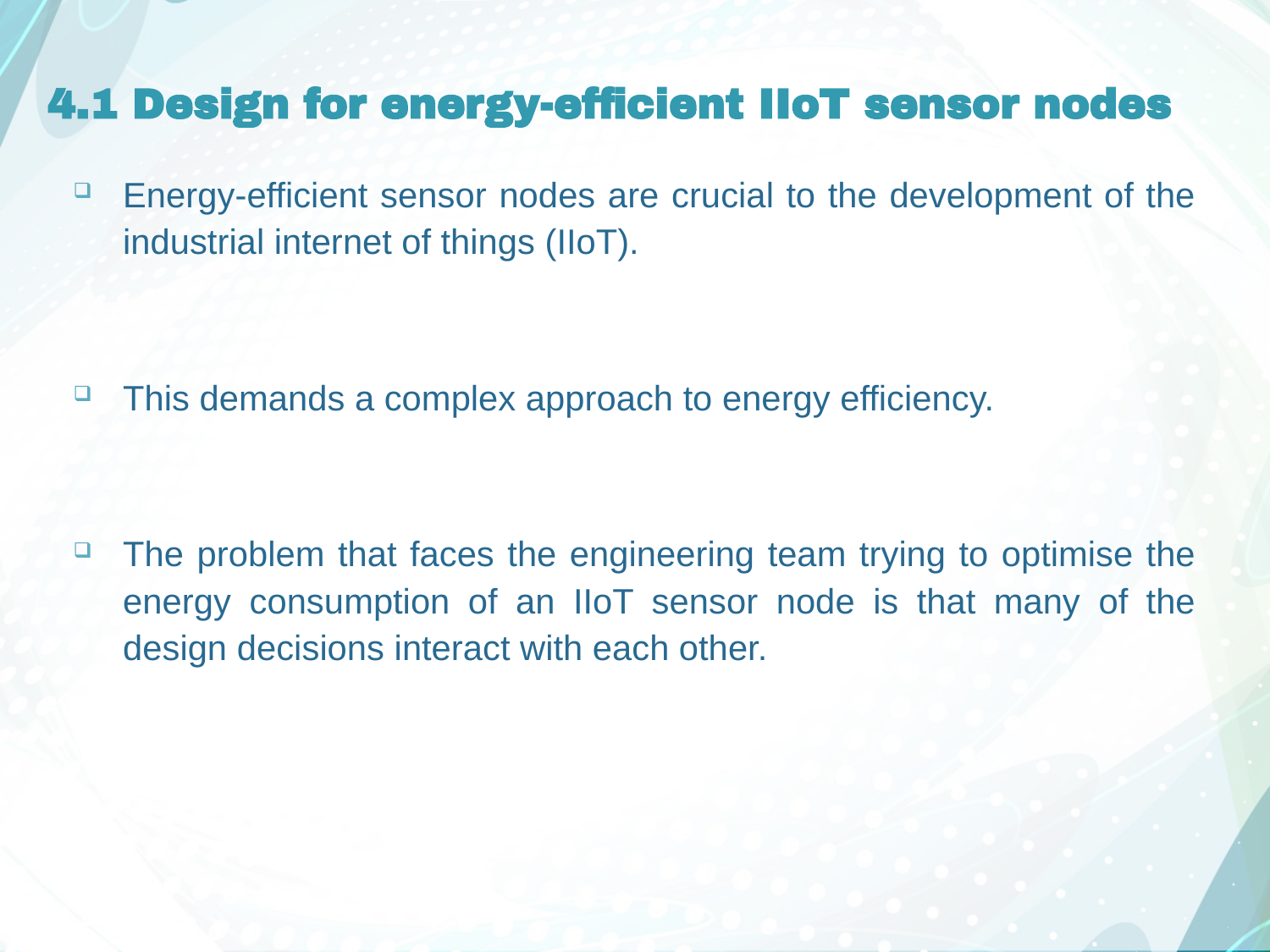

# 4.1 Design for energy-efficient IIoT sensor nodes
Energy-efficient sensor nodes are crucial to the development of the industrial internet of things (IIoT).

This demands a complex approach to energy efficiency.

The problem that faces the engineering team trying to optimise the energy consumption of an IIoT sensor node is that many of the design decisions interact with each other.